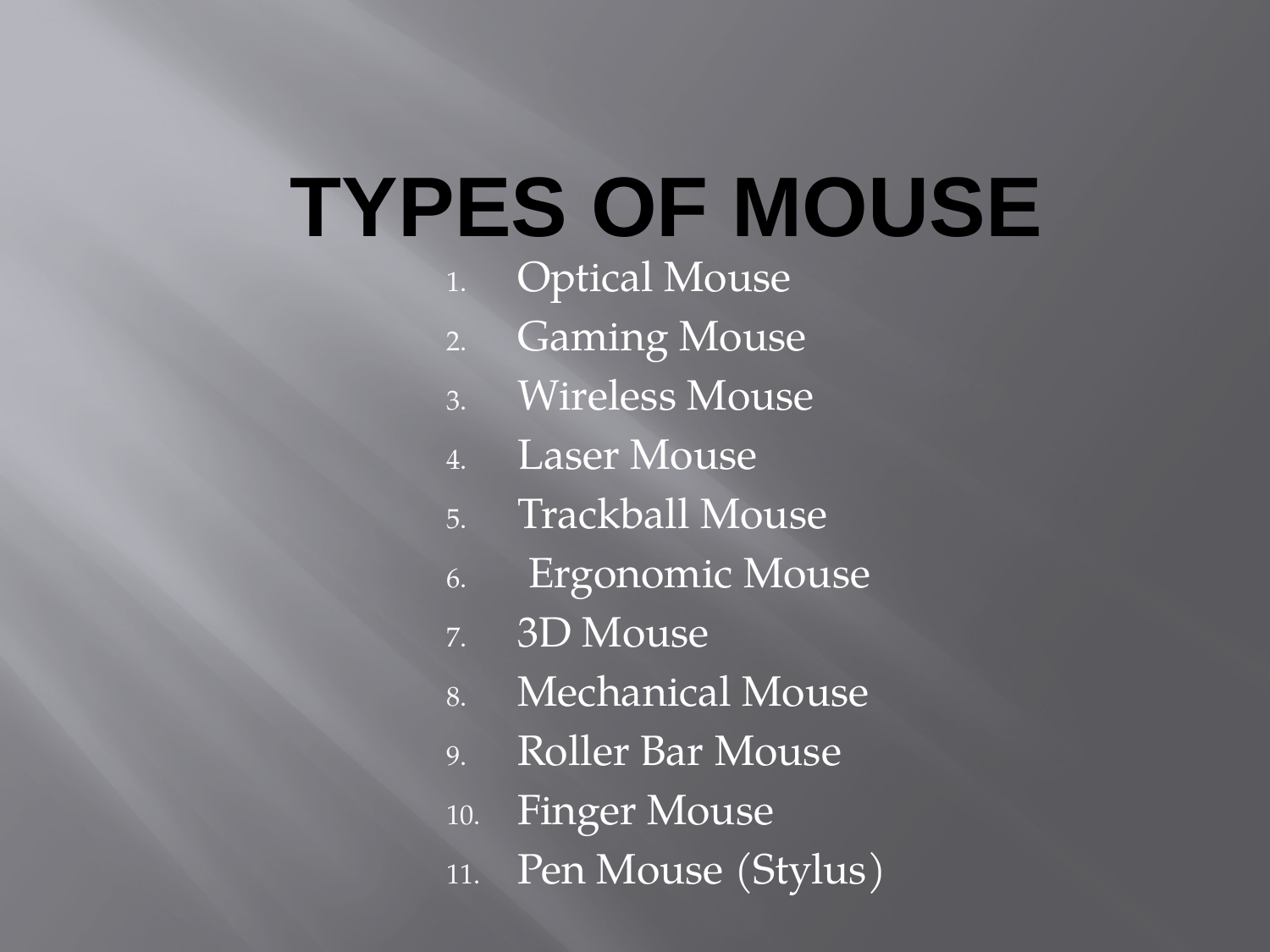

# Types of Mouse
Optical Mouse
Gaming Mouse
Wireless Mouse
Laser Mouse
Trackball Mouse
 Ergonomic Mouse
3D Mouse
Mechanical Mouse
Roller Bar Mouse
Finger Mouse
Pen Mouse (Stylus)